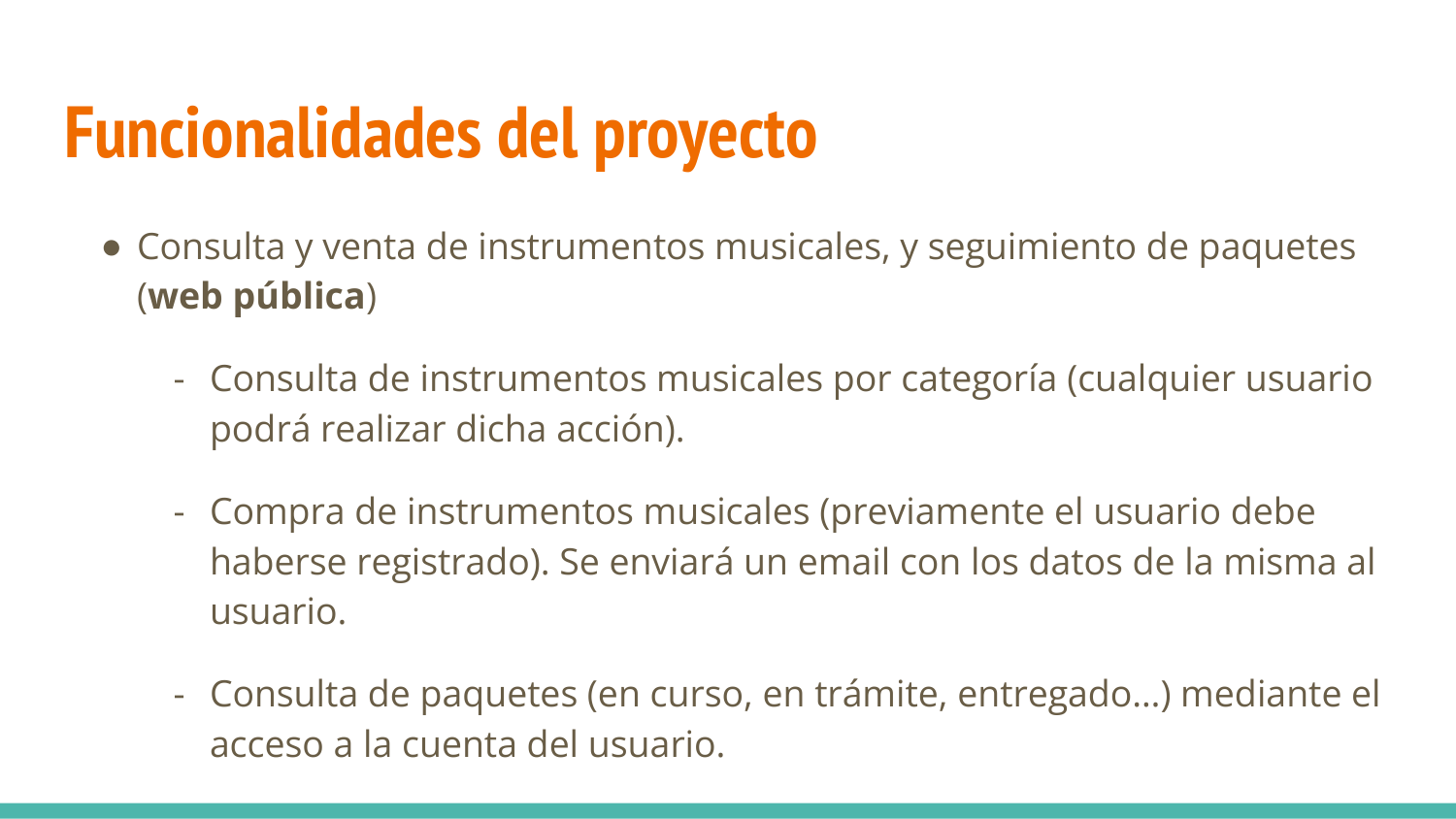

# Funcionalidades del proyecto
Consulta y venta de instrumentos musicales, y seguimiento de paquetes (web pública)
Consulta de instrumentos musicales por categoría (cualquier usuario podrá realizar dicha acción).
Compra de instrumentos musicales (previamente el usuario debe haberse registrado). Se enviará un email con los datos de la misma al usuario.
Consulta de paquetes (en curso, en trámite, entregado…) mediante el acceso a la cuenta del usuario.